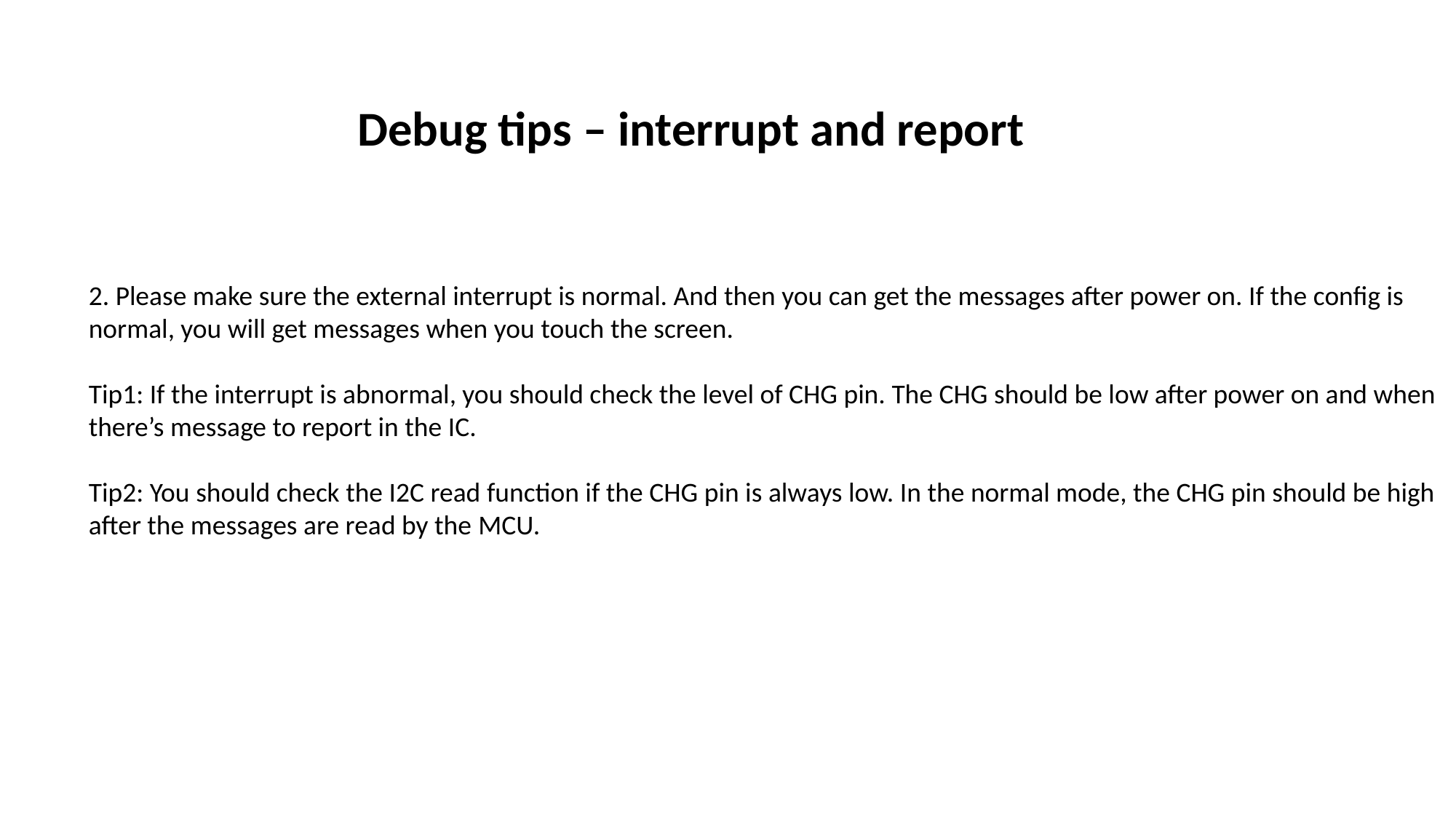

Debug tips – interrupt and report
2. Please make sure the external interrupt is normal. And then you can get the messages after power on. If the config is
normal, you will get messages when you touch the screen.

Tip1: If the interrupt is abnormal, you should check the level of CHG pin. The CHG should be low after power on and when
there’s message to report in the IC.

Tip2: You should check the I2C read function if the CHG pin is always low. In the normal mode, the CHG pin should be high
after the messages are read by the MCU.